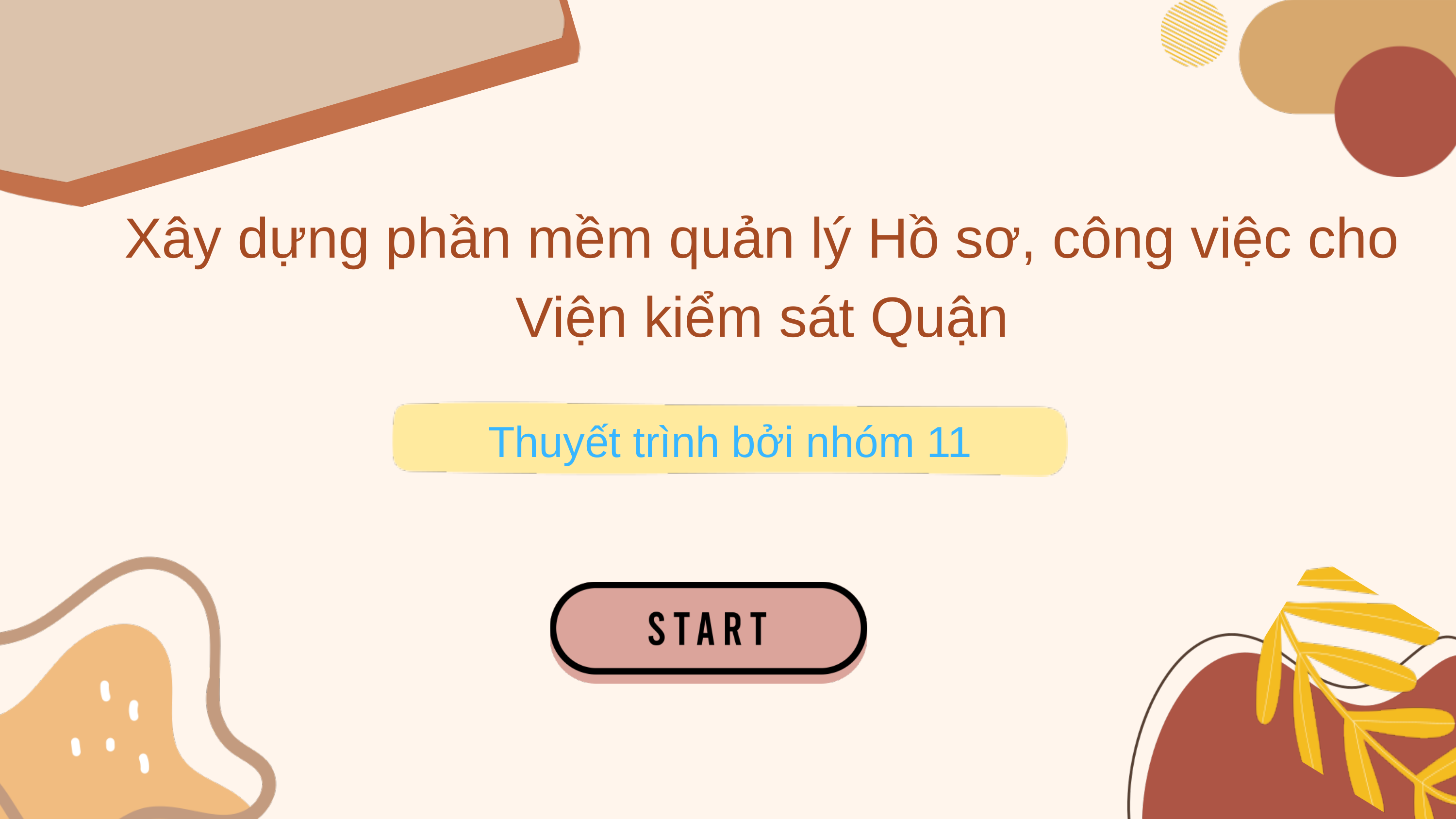

Xây dựng phần mềm quản lý Hồ sơ, công việc cho Viện kiểm sát Quận

Thuyết trình bởi nhóm 11